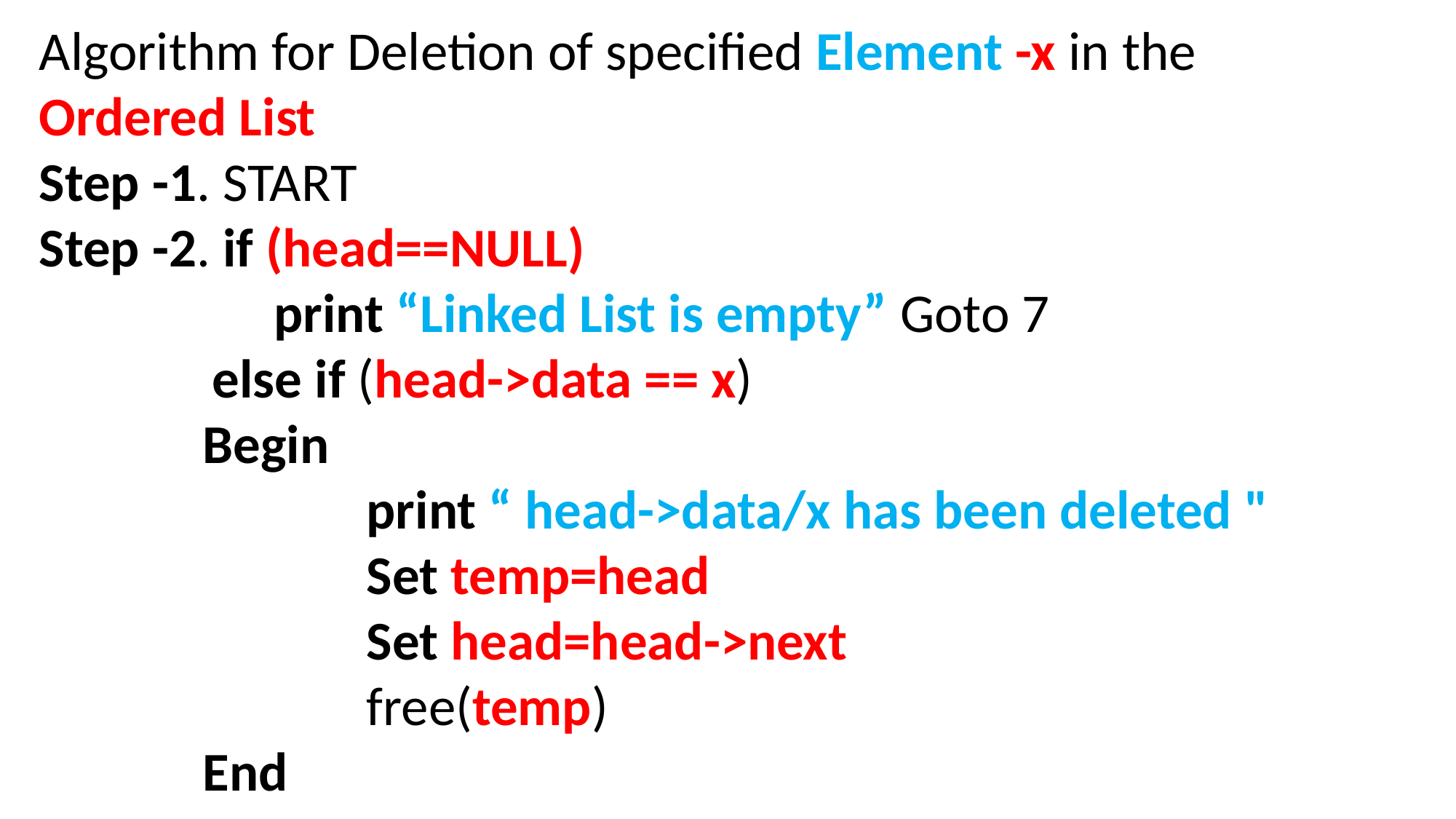

Algorithm for Deletion of specified Element -x in the Ordered List
Step -1. START
Step -2. if (head==NULL)
                   print “Linked List is empty” Goto 7
              else if (head->data == x)
Begin
        		print “ head->data/x has been deleted "
        	Set temp=head
        	Set head=head->next
        	free(temp)
End